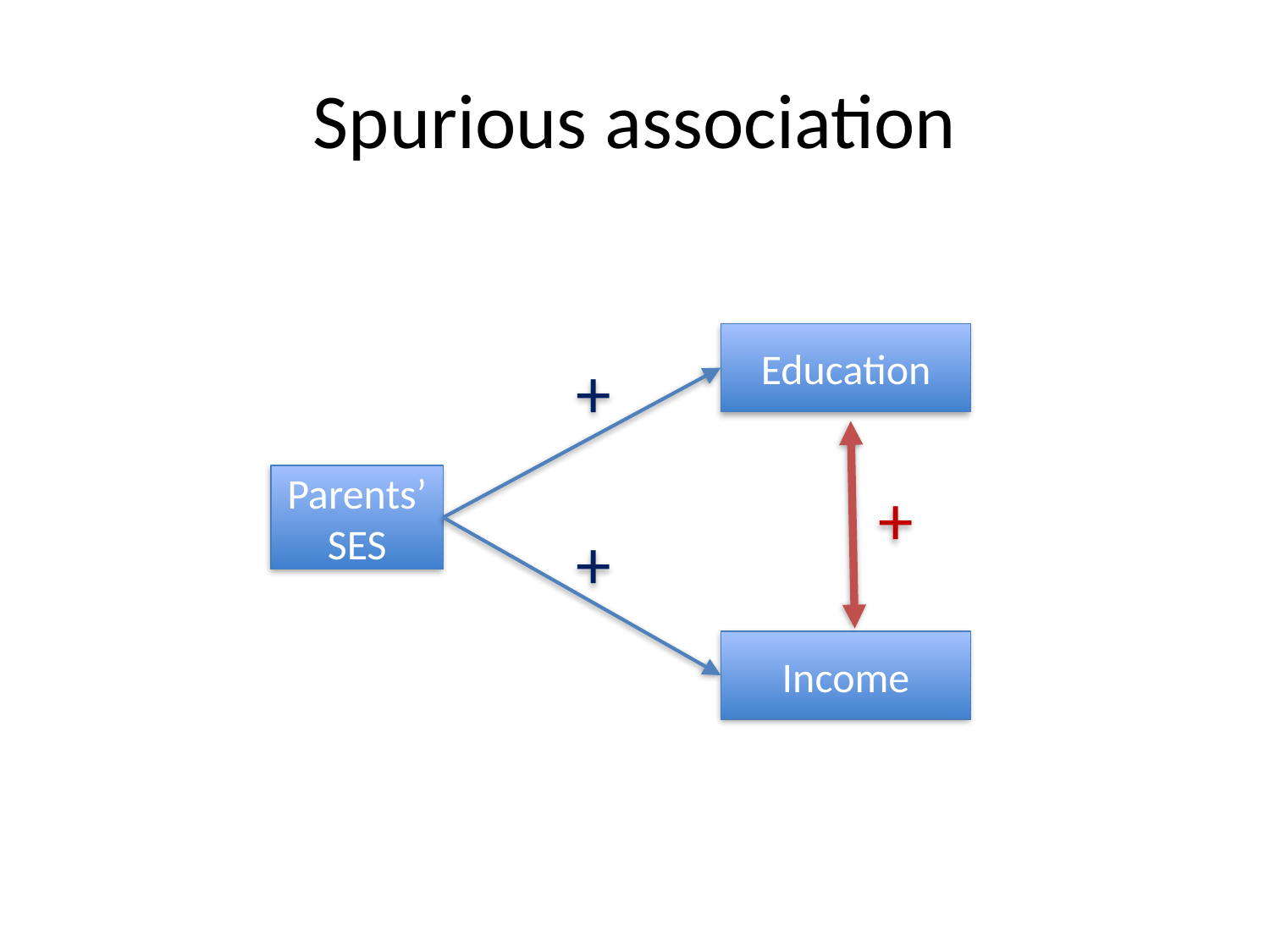

# Spurious association
Education
+
Parents’ SES
+
+
Income